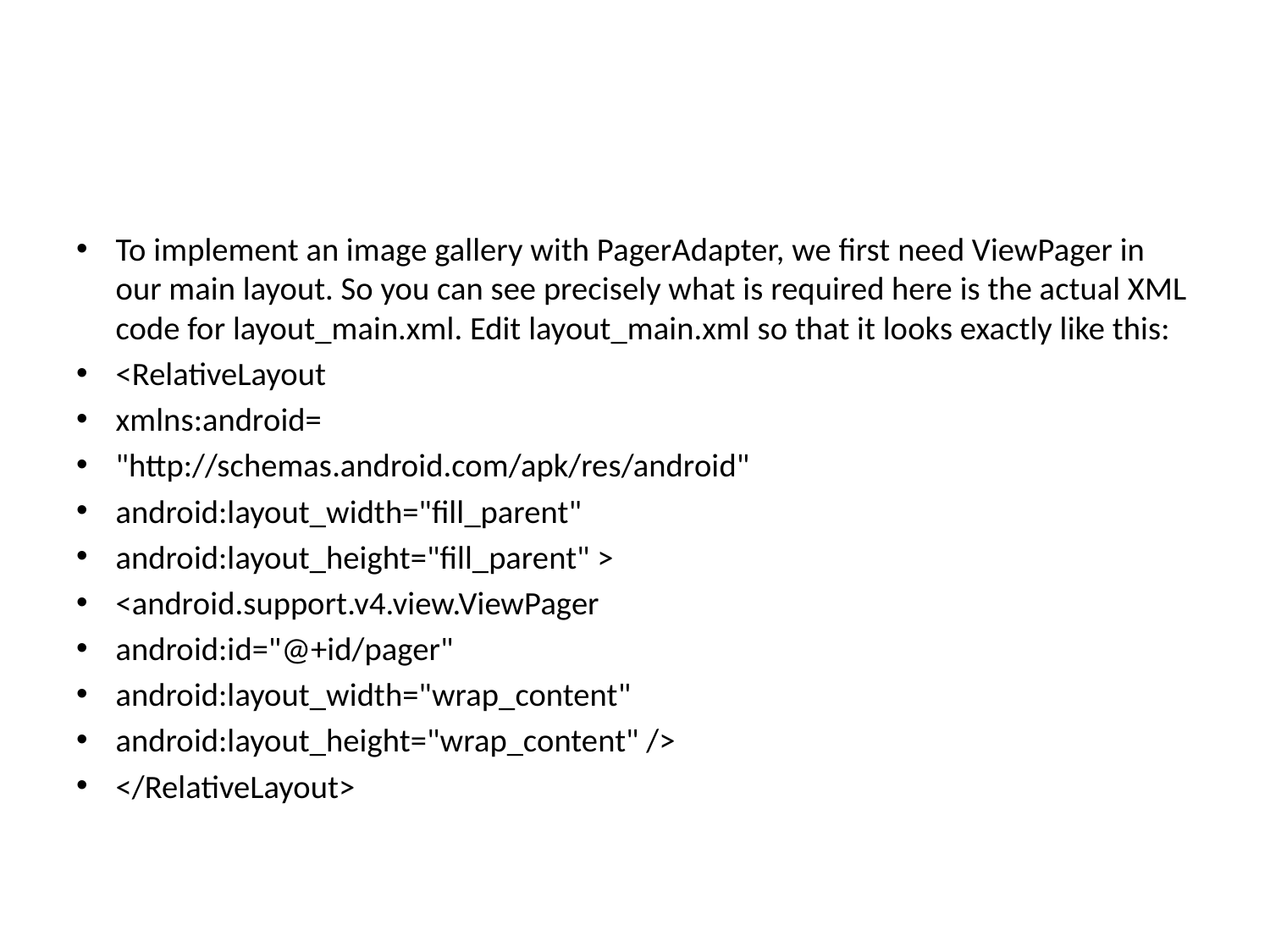

#
To implement an image gallery with PagerAdapter, we first need ViewPager in our main layout. So you can see precisely what is required here is the actual XML code for layout_main.xml. Edit layout_main.xml so that it looks exactly like this:
<RelativeLayout
xmlns:android=
"http://schemas.android.com/apk/res/android"
android:layout_width="fill_parent"
android:layout_height="fill_parent" >
<android.support.v4.view.ViewPager
android:id="@+id/pager"
android:layout_width="wrap_content"
android:layout_height="wrap_content" />
</RelativeLayout>